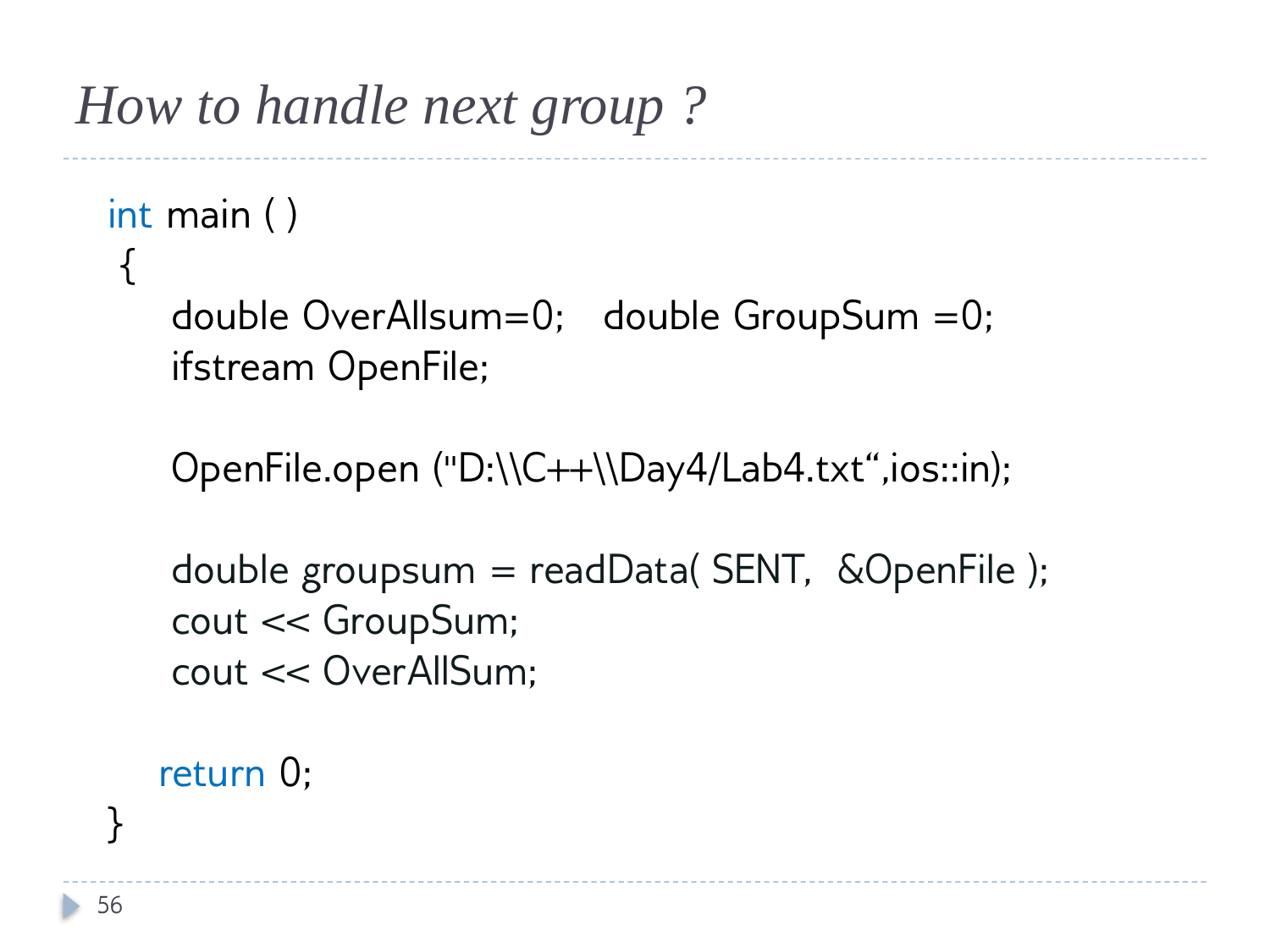

#
How to handle next group ?
int main ( )
 {
     double OverAllsum=0;   double GroupSum =0;
     ifstream OpenFile;

     OpenFile.open ("D:\\C++\\Day4/Lab4.txt“,ios::in);

     double groupsum = readData( SENT,  &OpenFile );
     cout << GroupSum;
     cout << OverAllSum;

    return 0;
}

56